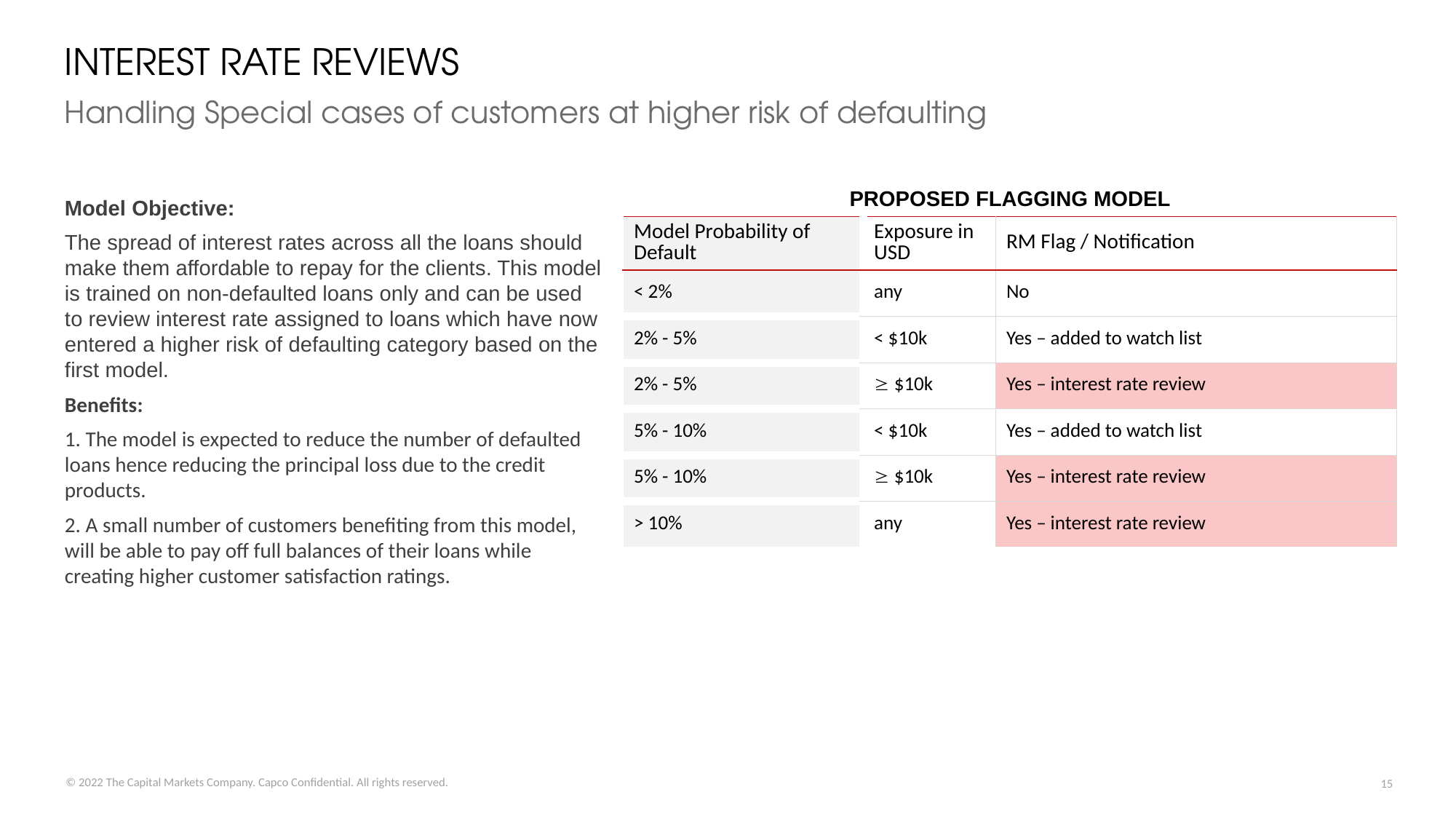

# Interest Rate Reviews
Handling Special cases of customers at higher risk of defaulting
| Proposed flagging model |  |  |
| --- | --- | --- |
| Model Probability of Default | Exposure in USD | RM Flag / Notification |
| < 2% | any | No |
| 2% - 5% | < $10k | Yes – added to watch list |
| 2% - 5% | ≥ $10k | Yes – interest rate review |
| 5% - 10% | < $10k | Yes – added to watch list |
| 5% - 10% | ≥ $10k | Yes – interest rate review |
| > 10% | any | Yes – interest rate review |
Model Objective:
The spread of interest rates across all the loans should make them affordable to repay for the clients. This model is trained on non-defaulted loans only and can be used to review interest rate assigned to loans which have now entered a higher risk of defaulting category based on the first model.
Benefits:
1. The model is expected to reduce the number of defaulted loans hence reducing the principal loss due to the credit products.
2. A small number of customers benefiting from this model, will be able to pay off full balances of their loans while creating higher customer satisfaction ratings.